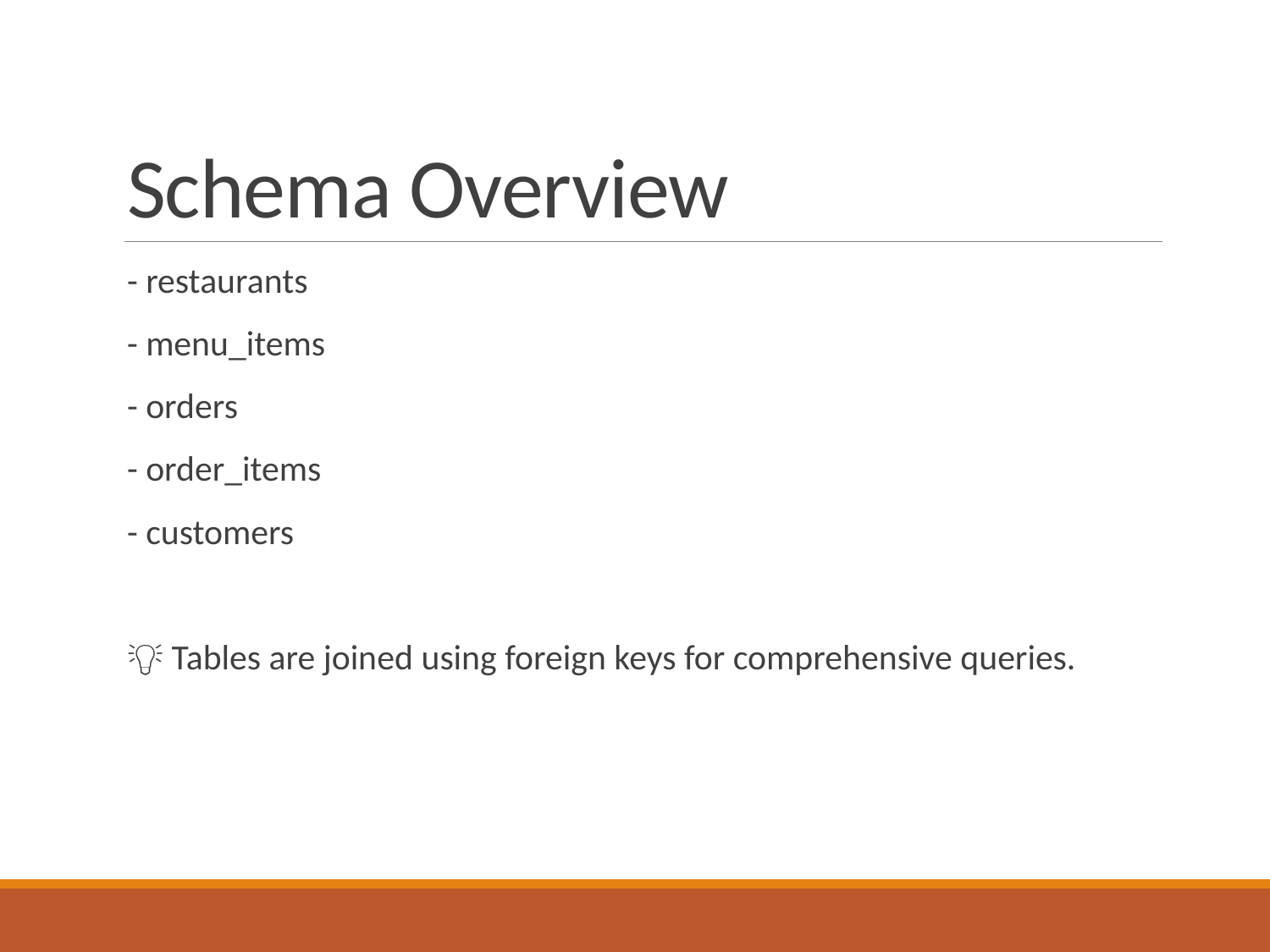

# Schema Overview
- restaurants
- menu_items
- orders
- order_items
- customers

💡 Tables are joined using foreign keys for comprehensive queries.